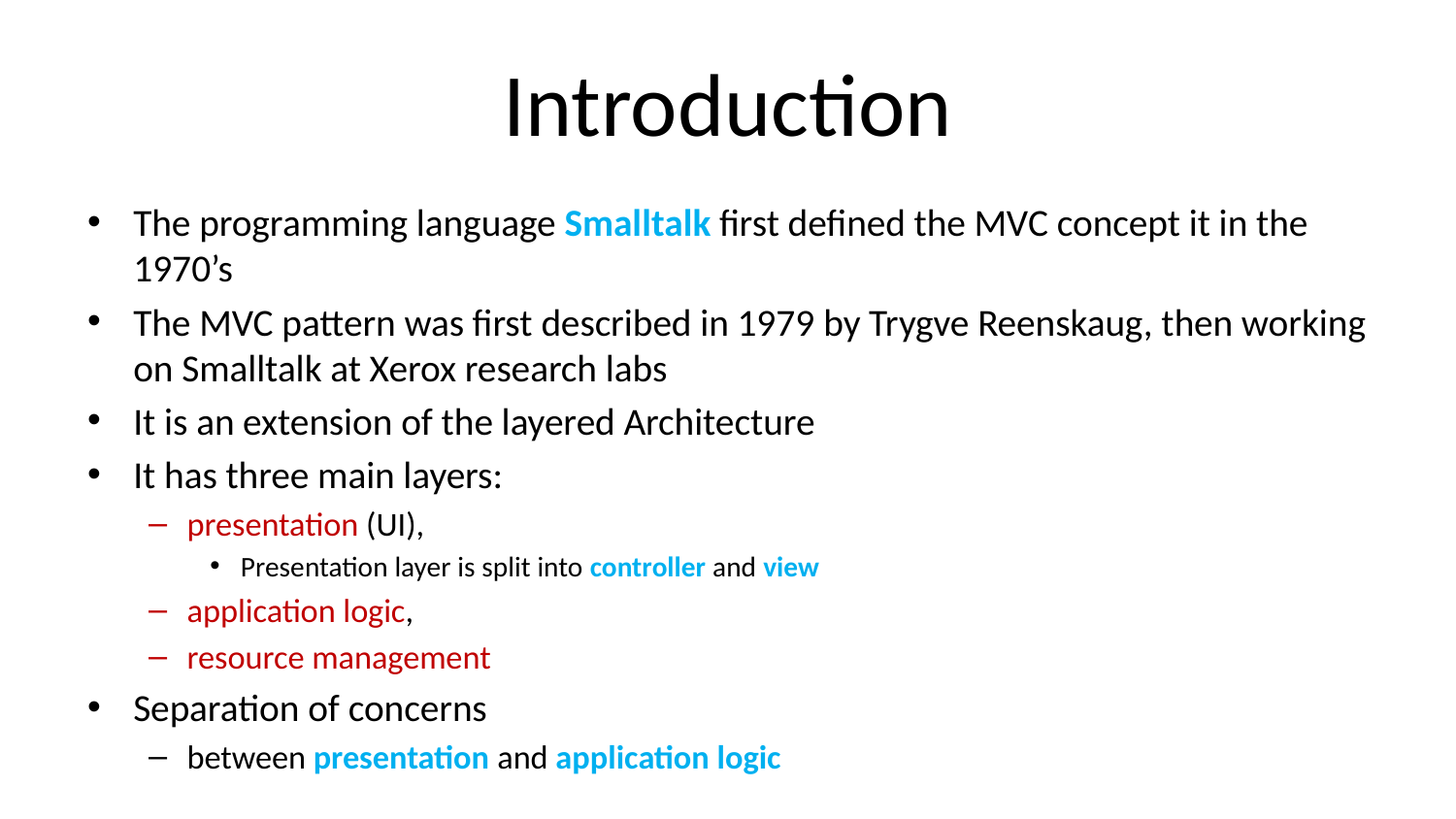

# Introduction
The programming language Smalltalk first defined the MVC concept it in the 1970’s
The MVC pattern was first described in 1979 by Trygve Reenskaug, then working on Smalltalk at Xerox research labs
It is an extension of the layered Architecture
It has three main layers:
presentation (UI),
Presentation layer is split into controller and view
application logic,
resource management
Separation of concerns
between presentation and application logic